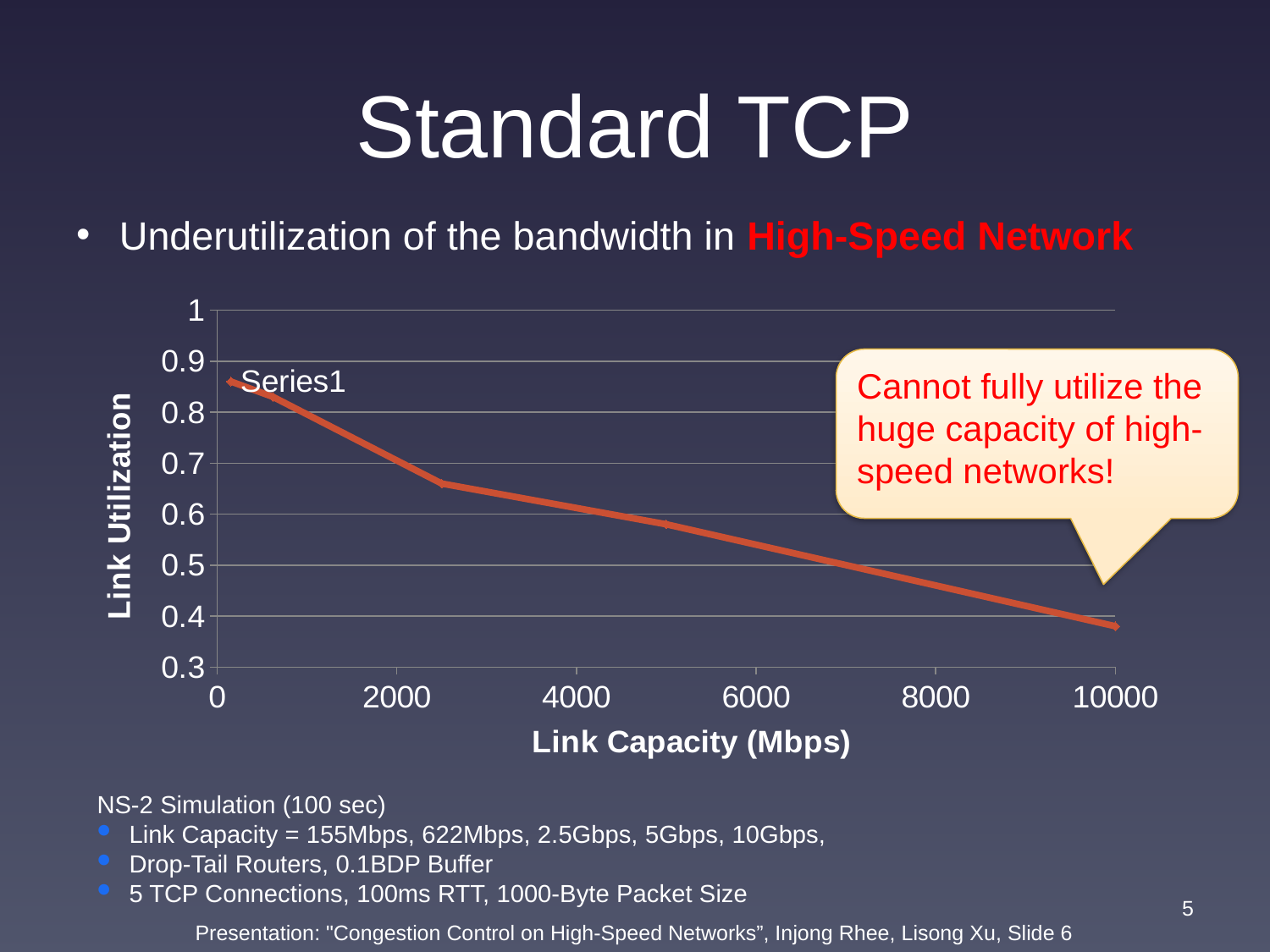

# Standard TCP
Underutilization of the bandwidth in High-Speed Network

### Chart

| Category | TCP |
|---|---|
Cannot fully utilize the huge capacity of high-speed networks!
NS-2 Simulation (100 sec)
  Link Capacity = 155Mbps, 622Mbps, 2.5Gbps, 5Gbps, 10Gbps,
  Drop-Tail Routers, 0.1BDP Buffer
  5 TCP Connections, 100ms RTT, 1000-Byte Packet Size
5
Presentation: "Congestion Control on High-Speed Networks”, Injong Rhee, Lisong Xu, Slide 6